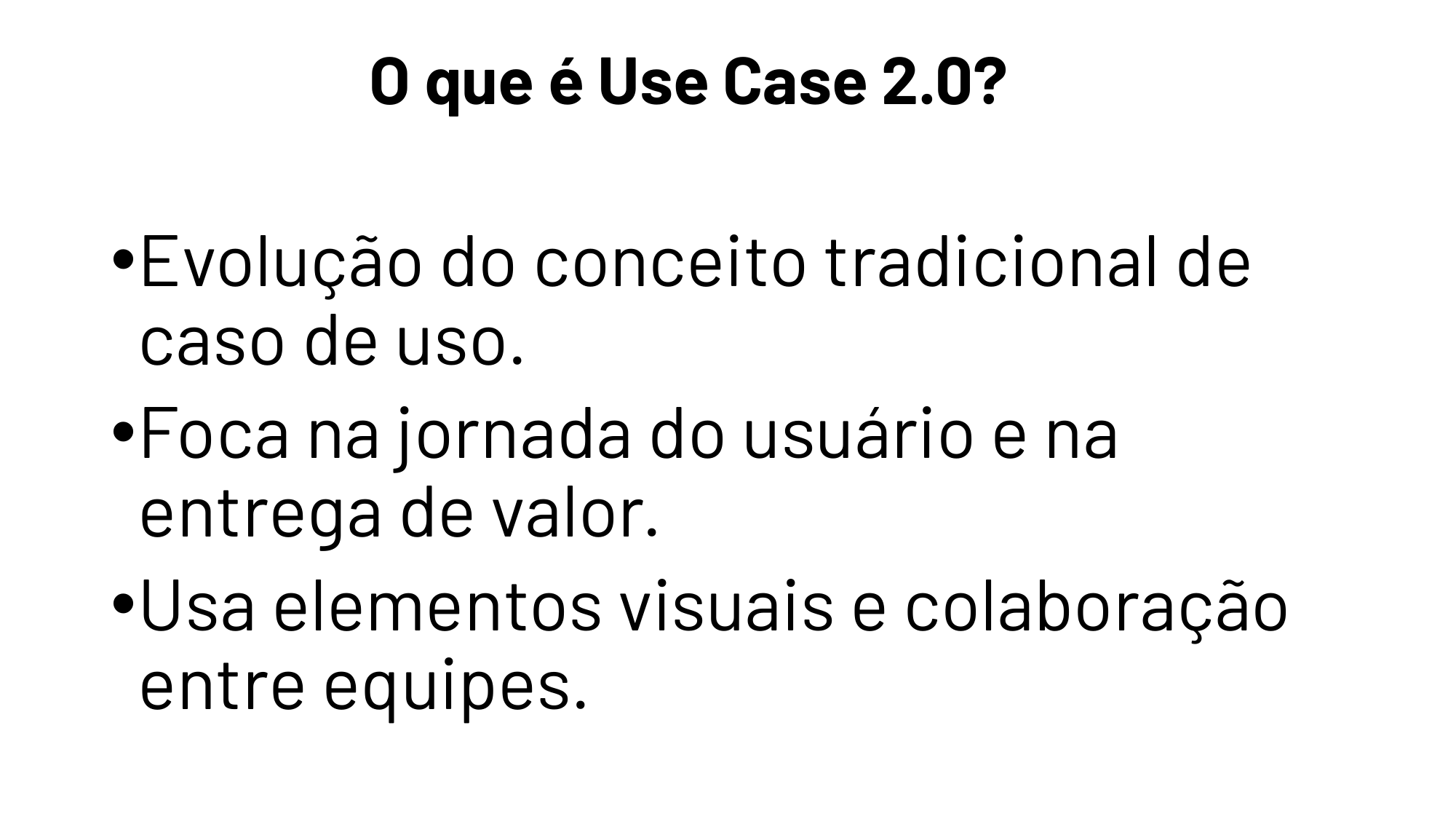

# O que é Use Case 2.0?
Evolução do conceito tradicional de caso de uso.
Foca na jornada do usuário e na entrega de valor.
Usa elementos visuais e colaboração entre equipes.